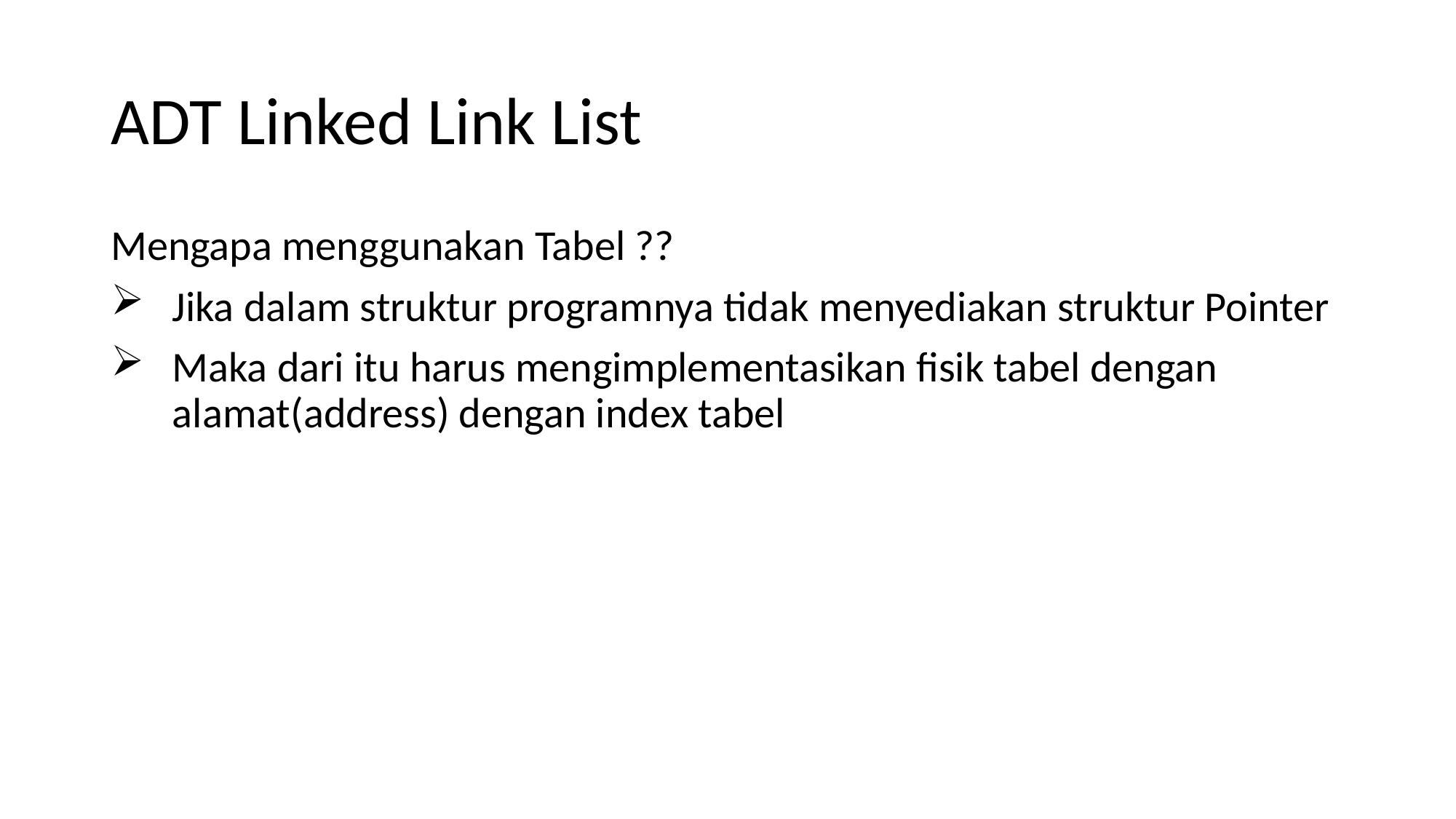

# ADT Linked Link List
Mengapa menggunakan Tabel ??
Jika dalam struktur programnya tidak menyediakan struktur Pointer
Maka dari itu harus mengimplementasikan fisik tabel dengan alamat(address) dengan index tabel